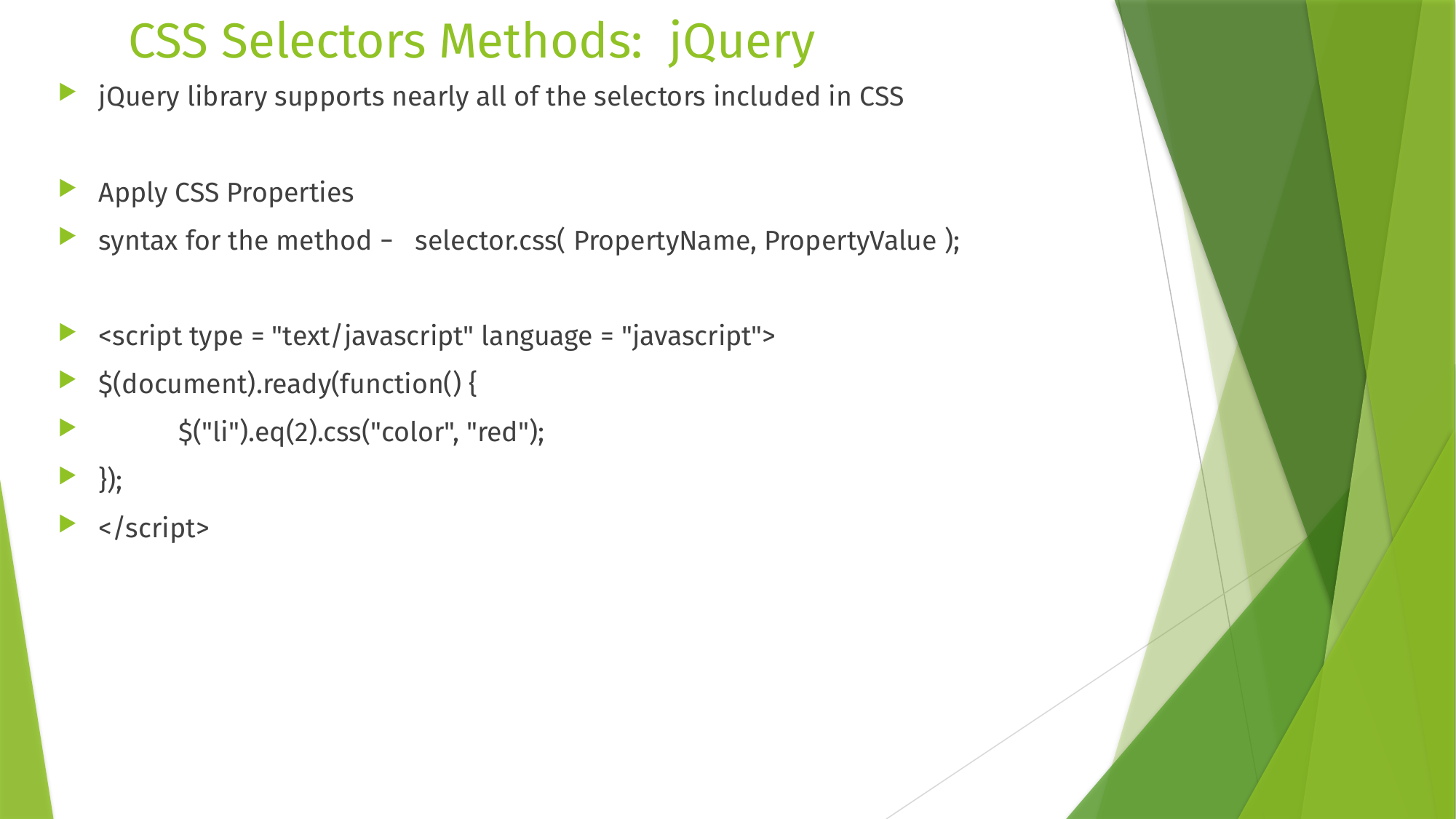

# CSS Selectors Methods:  jQuery
jQuery library supports nearly all of the selectors included in CSS

Apply CSS Properties
syntax for the method −   selector.css( PropertyName, PropertyValue );

<script type = "text/javascript" language = "javascript">
$(document).ready(function() {
           $("li").eq(2).css("color", "red");
});
</script>